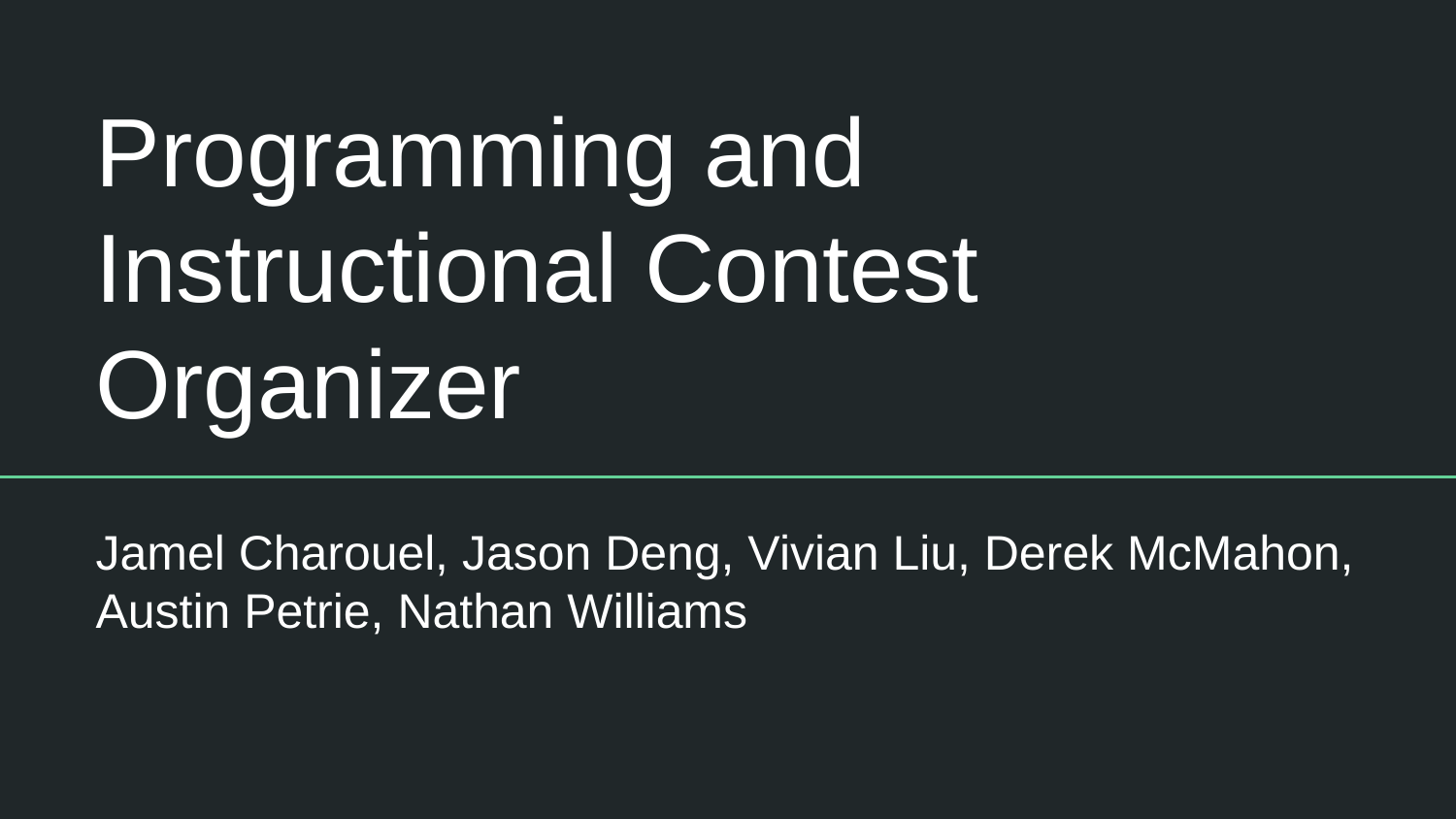

# Programming and Instructional Contest Organizer
Jamel Charouel, Jason Deng, Vivian Liu, Derek McMahon, Austin Petrie, Nathan Williams